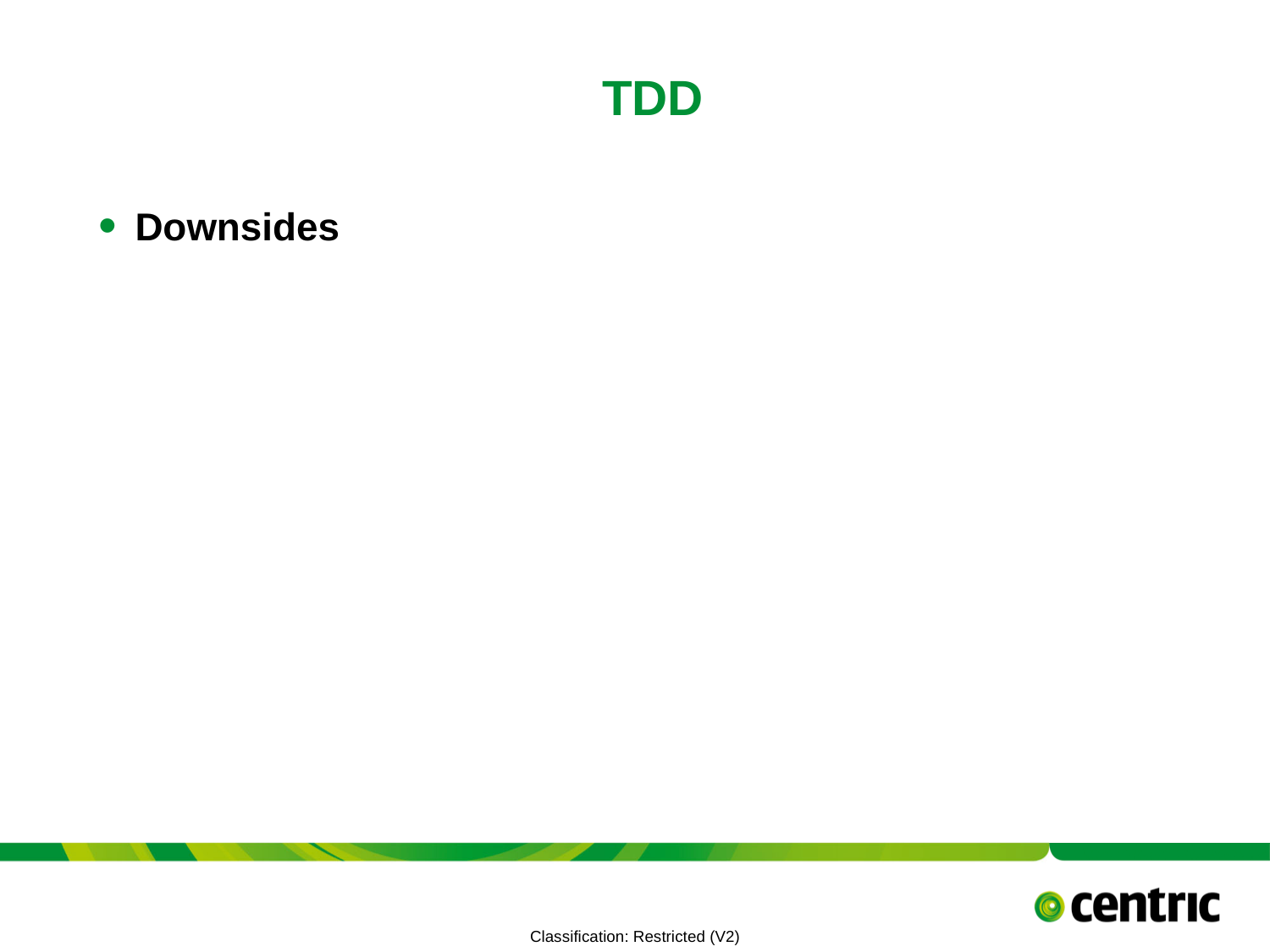

# TDD
Downsides
TITLE PRESENTATION
July 8, 2021